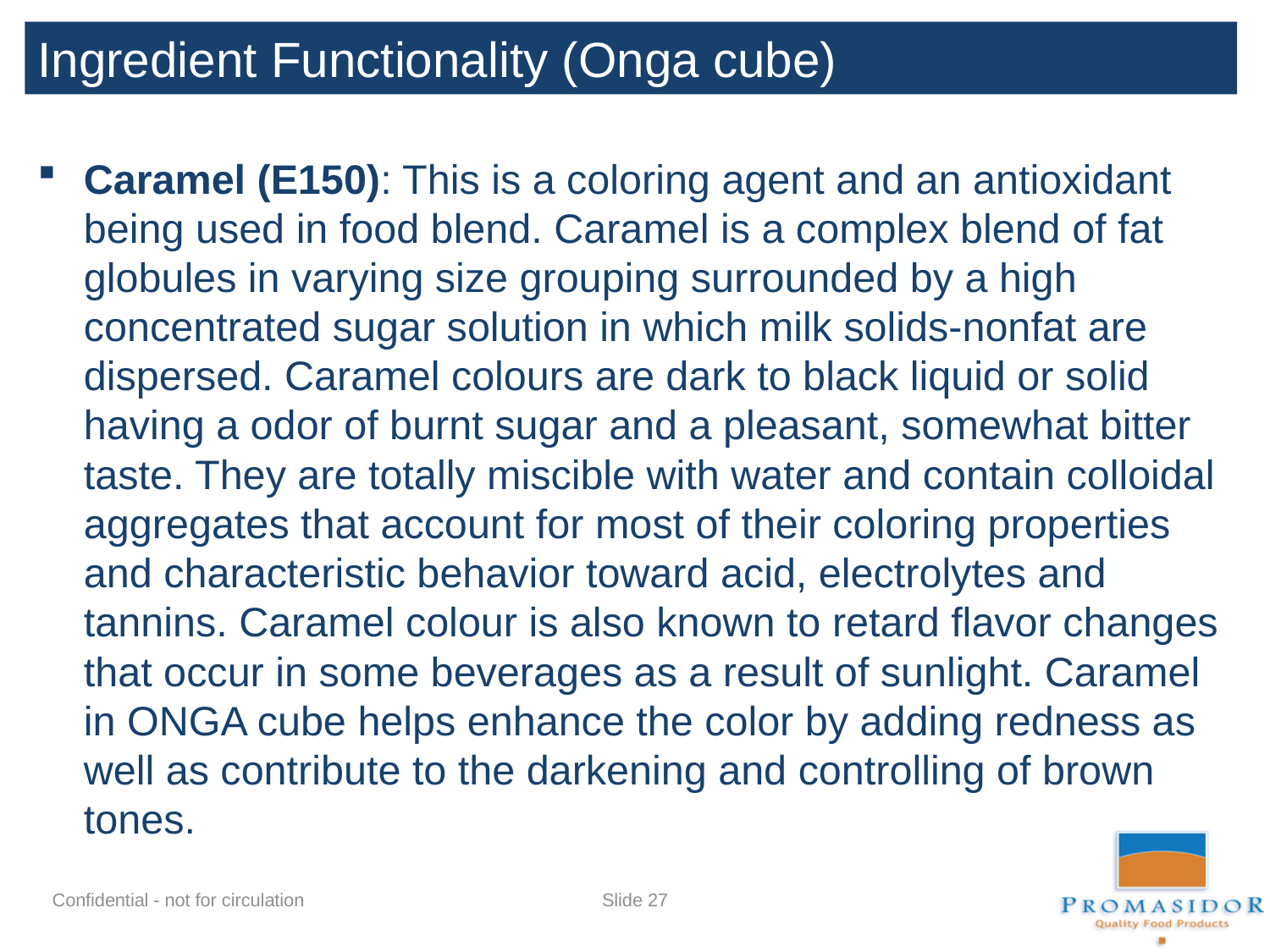

Ingredient Functionality (Onga cube)
Caramel (E150): This is a coloring agent and an antioxidant being used in food blend. Caramel is a complex blend of fat globules in varying size grouping surrounded by a high concentrated sugar solution in which milk solids-nonfat are dispersed. Caramel colours are dark to black liquid or solid having a odor of burnt sugar and a pleasant, somewhat bitter taste. They are totally miscible with water and contain colloidal aggregates that account for most of their coloring properties and characteristic behavior toward acid, electrolytes and tannins. Caramel colour is also known to retard flavor changes that occur in some beverages as a result of sunlight. Caramel in ONGA cube helps enhance the color by adding redness as well as contribute to the darkening and controlling of brown tones.

Slide 27
Confidential - not for circulation